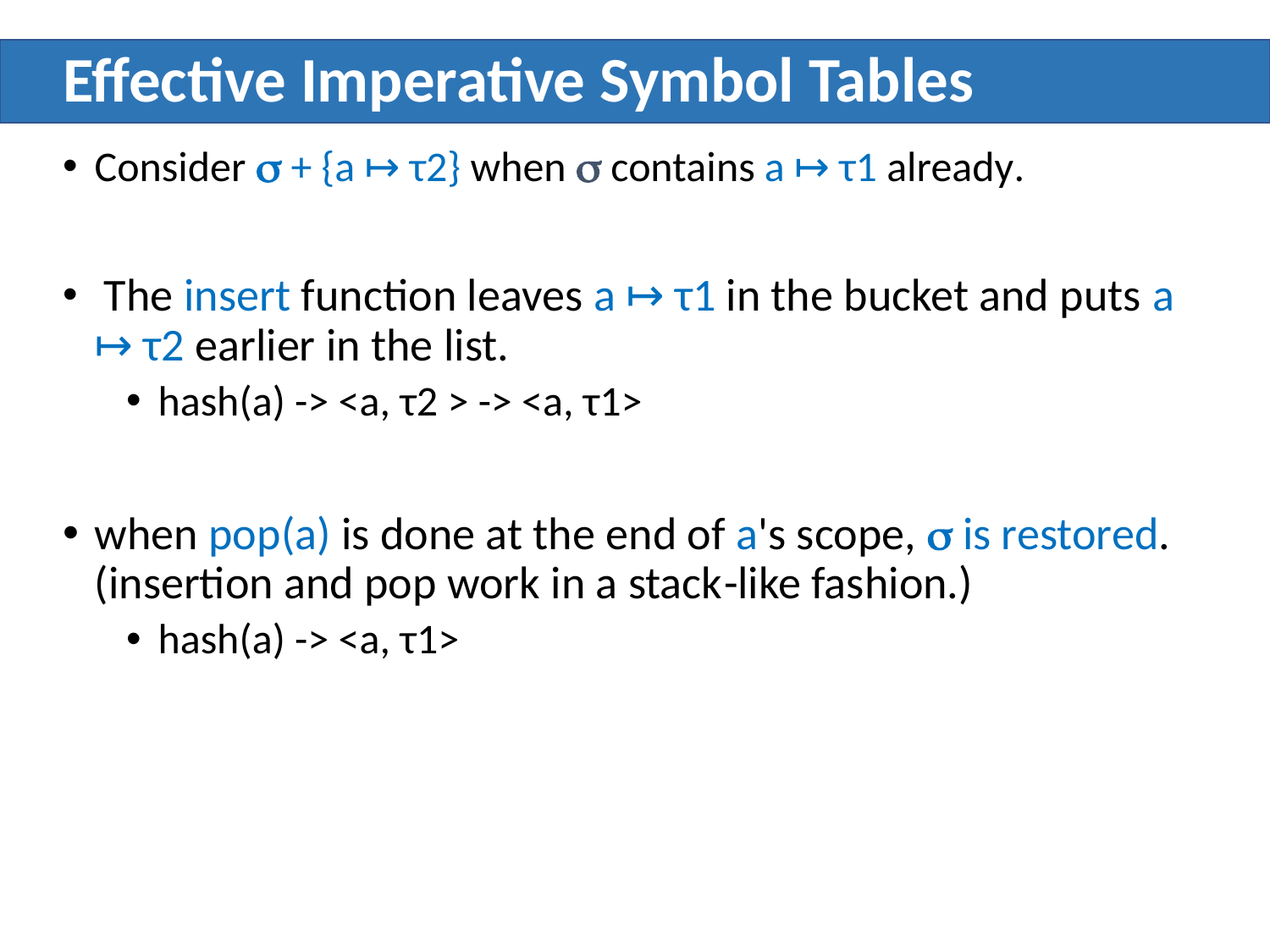

# Effective Imperative Symbol Tables
Consider σ + {a ↦ τ2} when σ contains a ↦ τ1 already.

 The insert function leaves a ↦ τ1 in the bucket and puts a ↦ τ2 earlier in the list.
hash(a) -> <a, τ2 > -> <a, τ1>

when pop(a) is done at the end of a's scope, σ is restored. (insertion and pop work in a stack-like fashion.)
hash(a) -> <a, τ1>